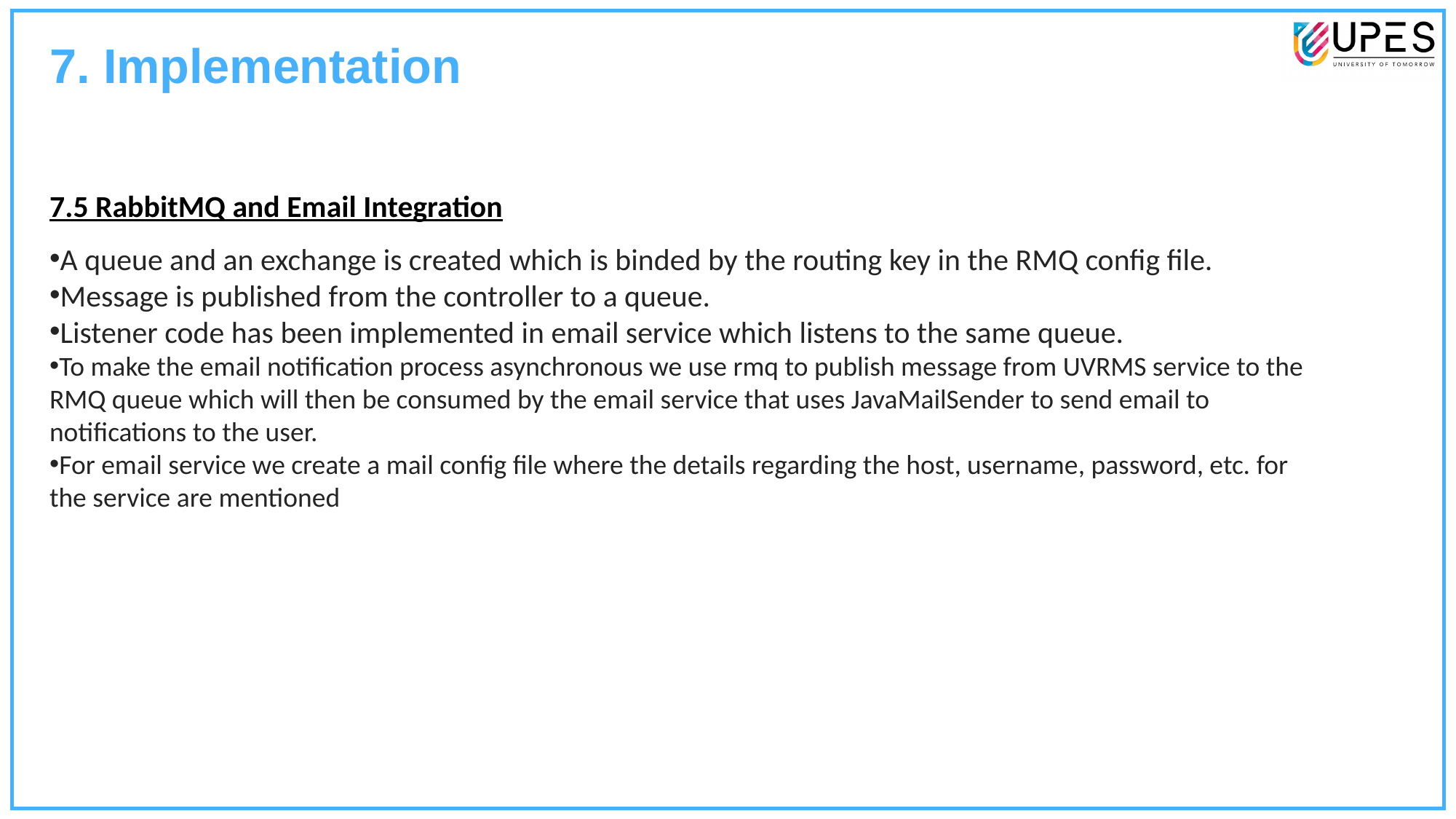

7. Implementation
7.5 RabbitMQ and Email Integration
A queue and an exchange is created which is binded by the routing key in the RMQ config file.
Message is published from the controller to a queue.
Listener code has been implemented in email service which listens to the same queue.
To make the email notification process asynchronous we use rmq to publish message from UVRMS service to the RMQ queue which will then be consumed by the email service that uses JavaMailSender to send email to notifications to the user.
For email service we create a mail config file where the details regarding the host, username, password, etc. for the service are mentioned